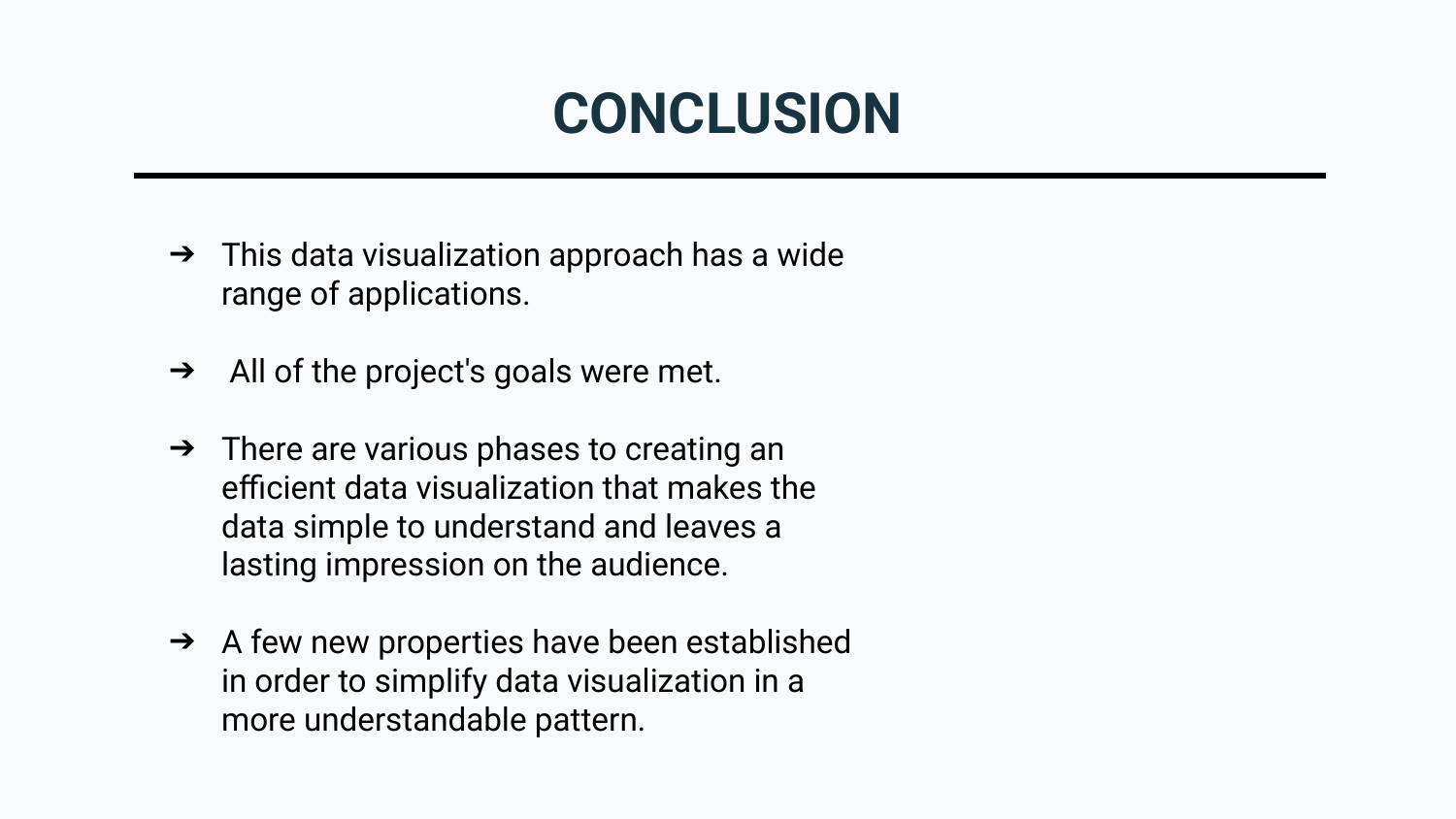

# CONCLUSION
This data visualization approach has a wide range of applications.

 All of the project's goals were met.

There are various phases to creating an efficient data visualization that makes the data simple to understand and leaves a lasting impression on the audience.

A few new properties have been established in order to simplify data visualization in a more understandable pattern.